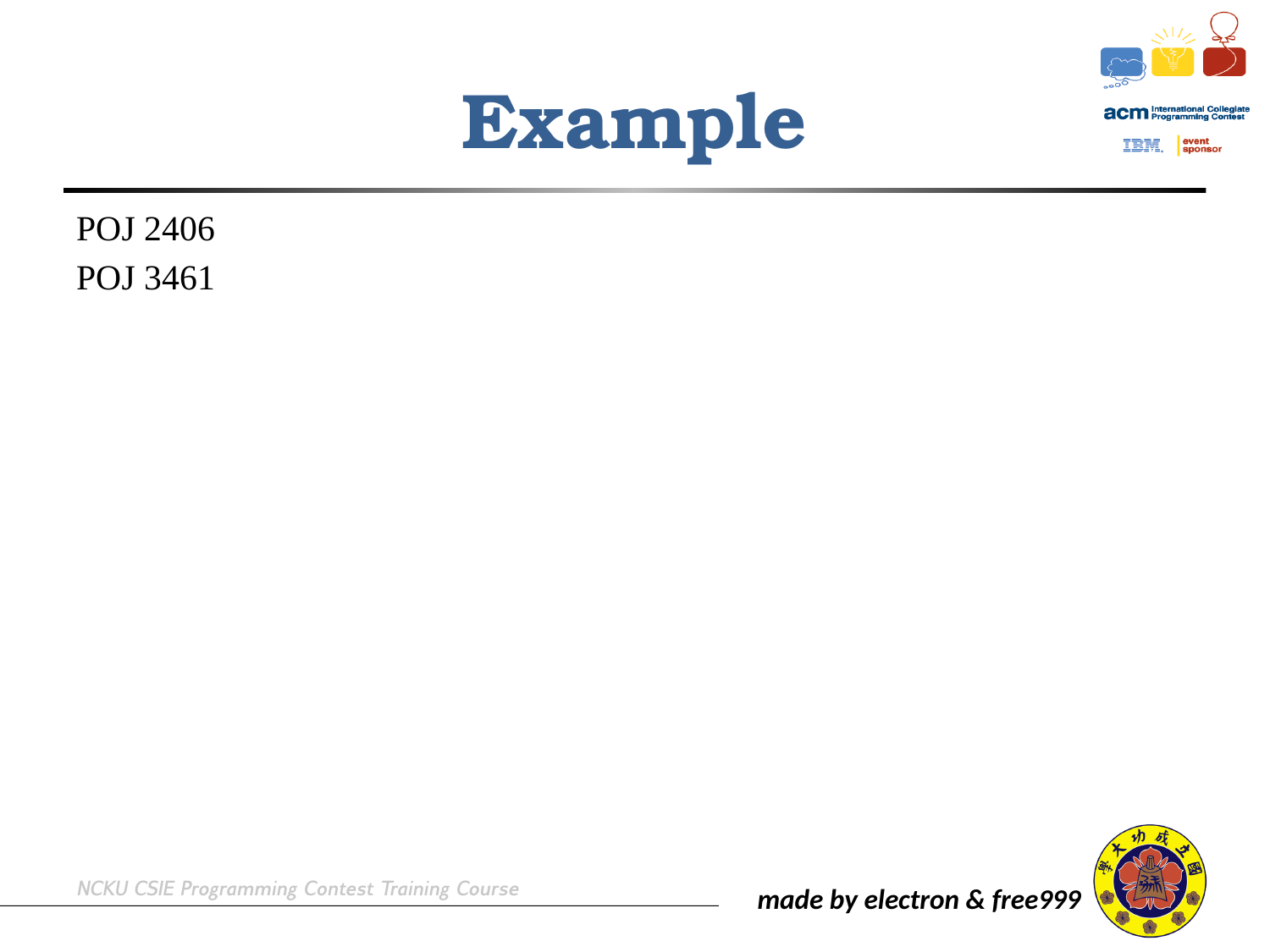

# Example
POJ 2406
POJ 3461
NCKU CSIE Programming Contest Training Course